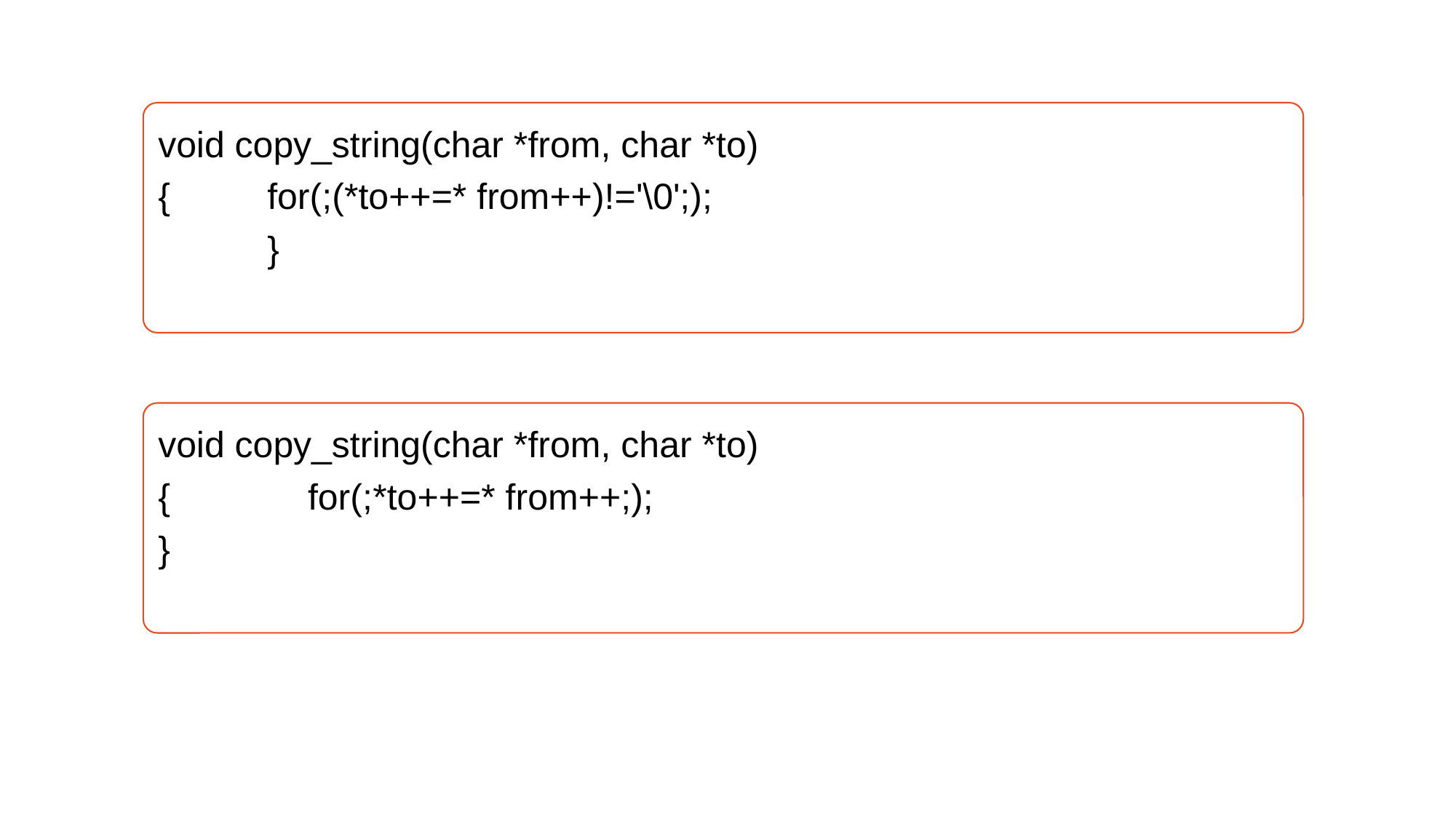

void copy_string(char *from, char *to)
{	for(;(*to++=* from++)!='\0';);
	}
void copy_string(char *from, char *to)
{	    for(;*to++=* from++;);
}